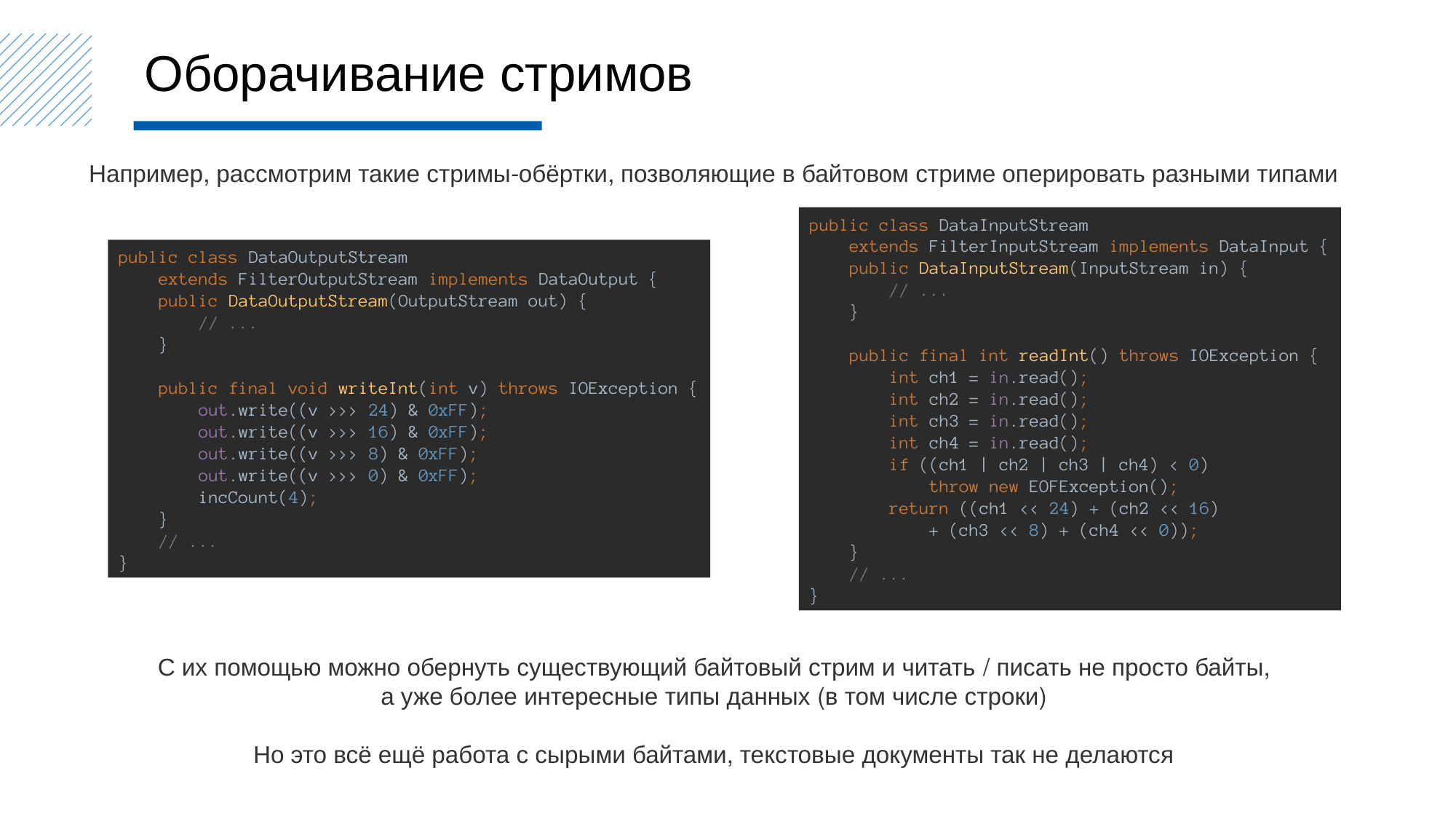

Оборачивание стримов
Например, рассмотрим такие стримы-обёртки, позволяющие в байтовом стриме оперировать разными типами
public class DataInputStream
    extends FilterInputStream implements DataInput {
    public DataInputStream(InputStream in) {
        // ...
    }
    public final int readInt() throws IOException {
        int ch1 = in.read();
        int ch2 = in.read();
        int ch3 = in.read();
        int ch4 = in.read();
        if ((ch1 | ch2 | ch3 | ch4) < 0)
            throw new EOFException();
        return ((ch1 << 24) + (ch2 << 16)
            + (ch3 << 8) + (ch4 << 0));
    }
    // ...
}
public class DataOutputStream
    extends FilterOutputStream implements DataOutput {
    public DataOutputStream(OutputStream out) {
        // ...
    }
    public final void writeInt(int v) throws IOException {
        out.write((v >>> 24) & 0xFF);
        out.write((v >>> 16) & 0xFF);
        out.write((v >>> 8) & 0xFF);
        out.write((v >>> 0) & 0xFF);
        incCount(4);
    }
    // ...
}
С их помощью можно обернуть существующий байтовый стрим и читать / писать не просто байты,
а уже более интересные типы данных (в том числе строки)
Но это всё ещё работа с сырыми байтами, текстовые документы так не делаются